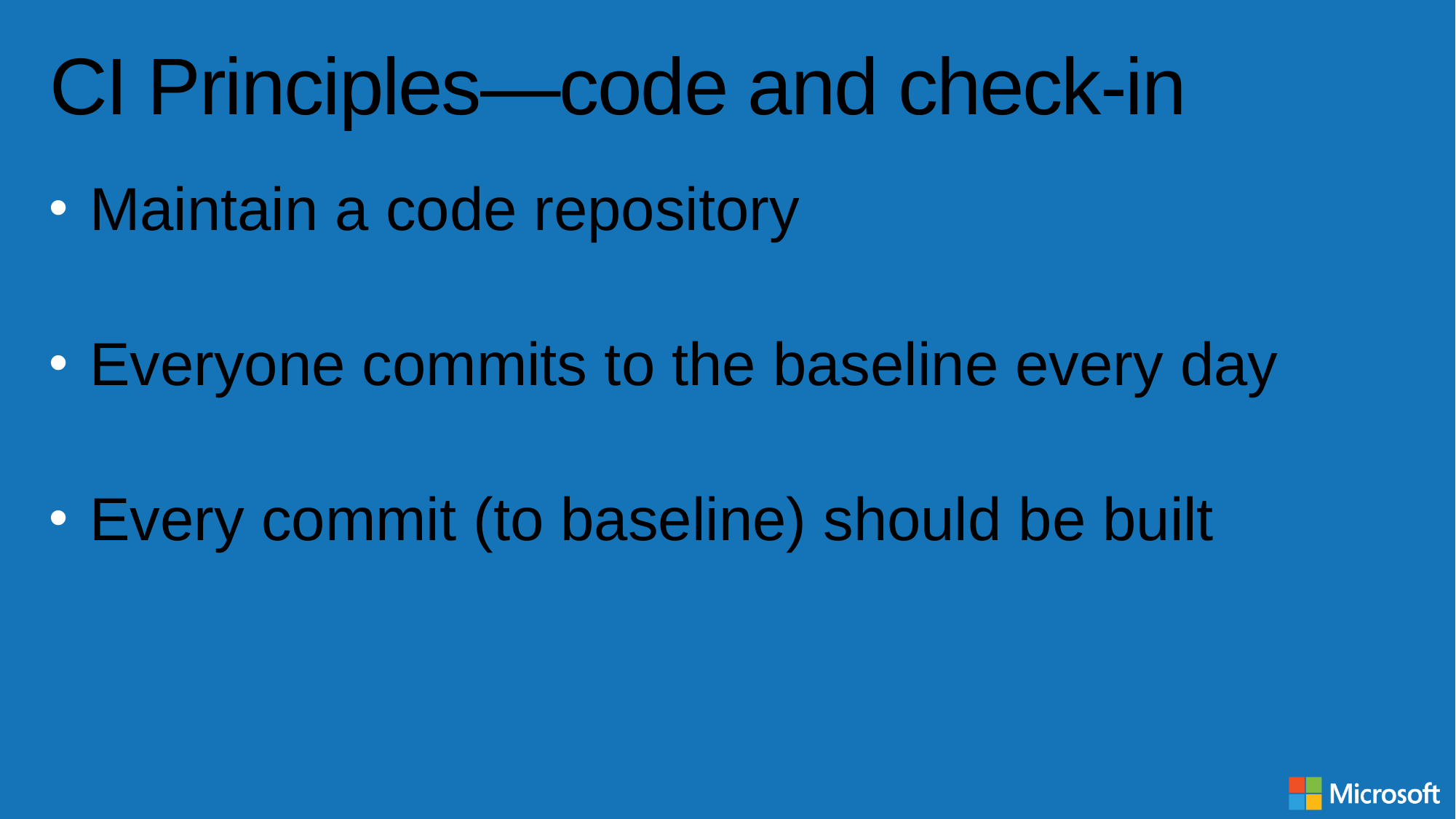

# CI Principles—code and check-in
Maintain a code repository

Everyone commits to the baseline every day

Every commit (to baseline) should be built